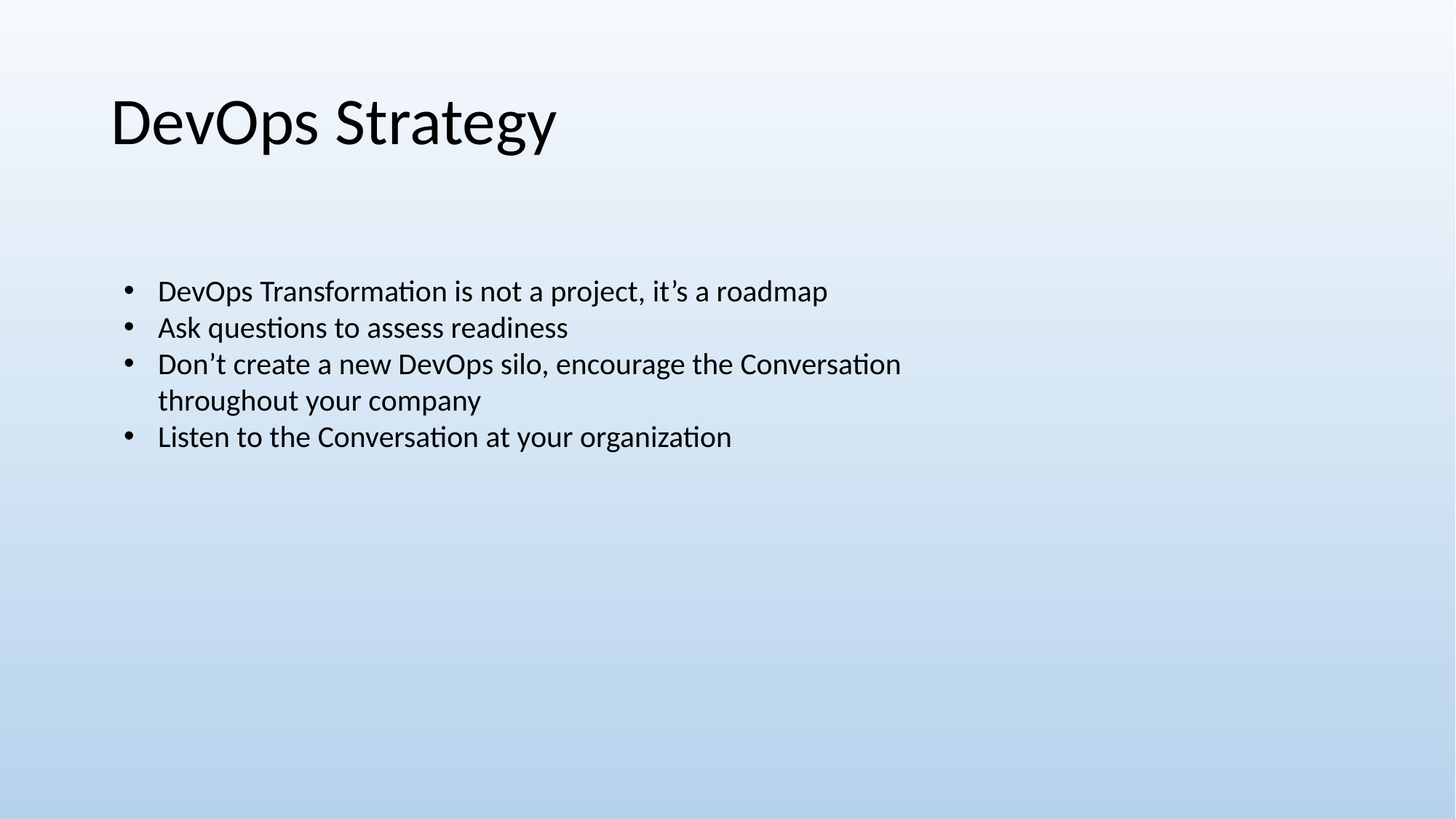

# DevOps Strategy
DevOps Transformation is not a project, it’s a roadmap
Ask questions to assess readiness
Don’t create a new DevOps silo, encourage the Conversation throughout your company
Listen to the Conversation at your organization